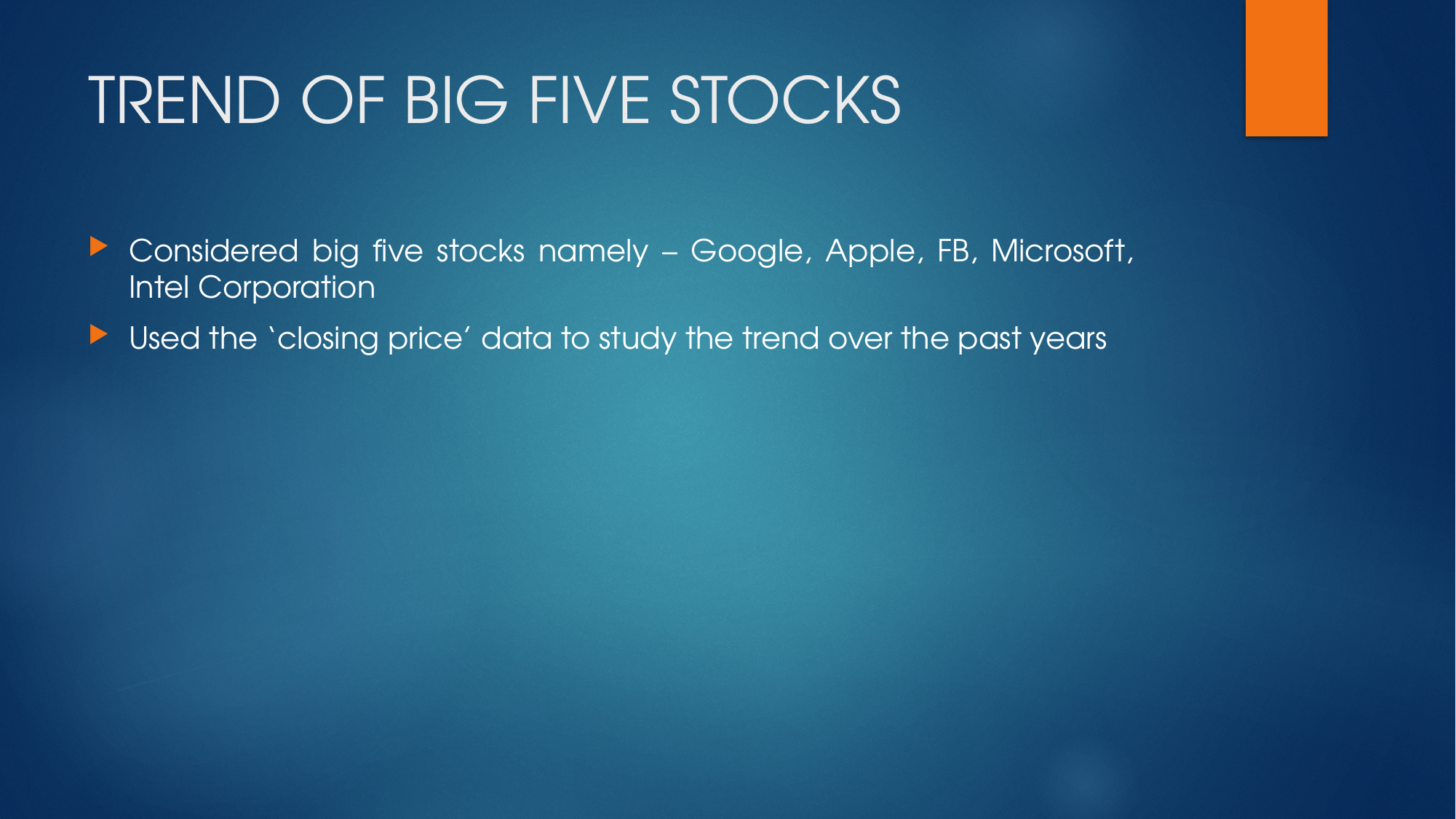

# TREND OF BIG FIVE STOCKS

Considered big five stocks namely – Google, Apple, FB, Microsoft, Intel Corporation
Used the ‘closing price’ data to study the trend over the past years